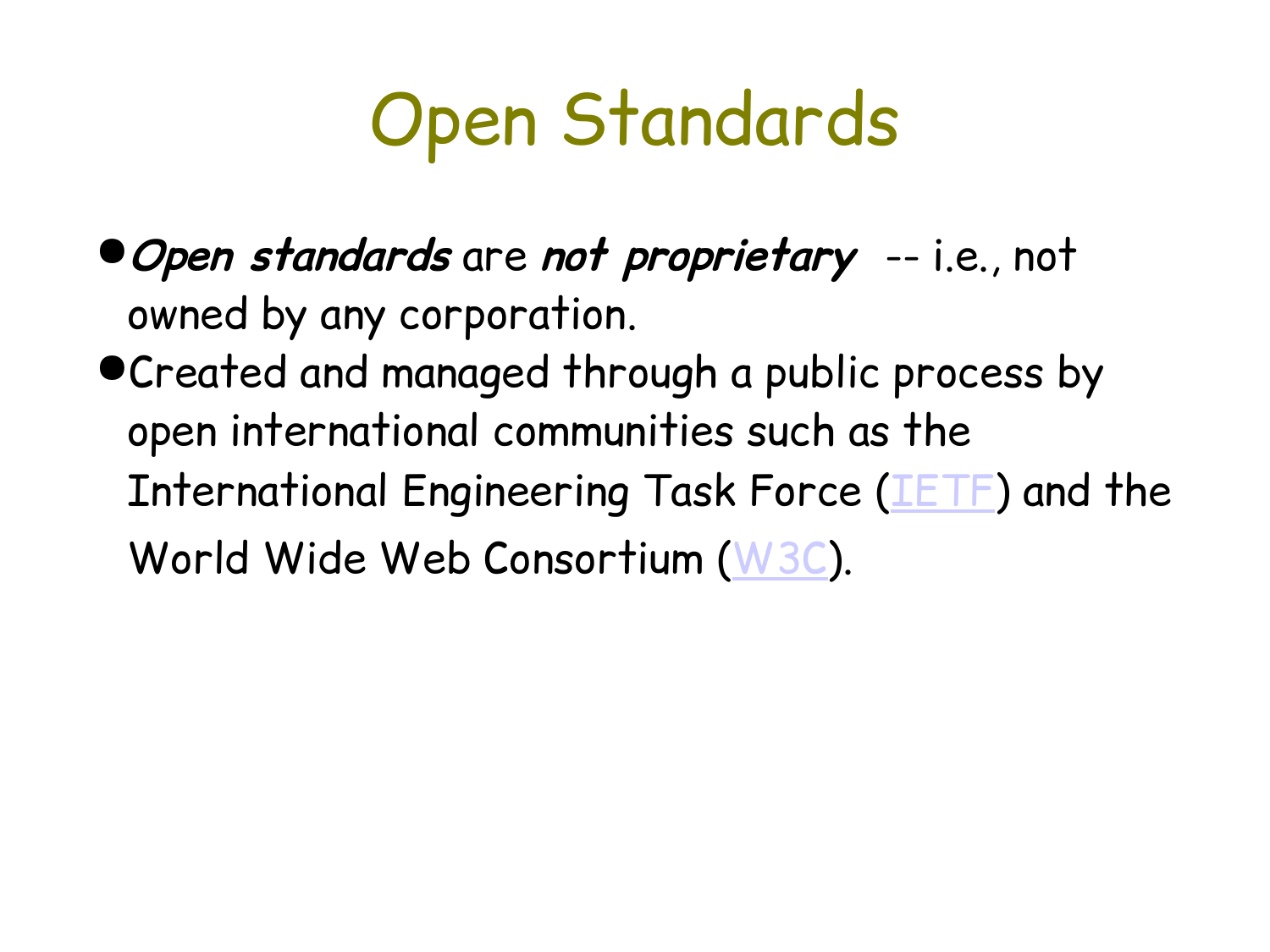

# Open Standards
Open standards are not proprietary  -- i.e., not owned by any corporation.
Created and managed through a public process by open international communities such as the International Engineering Task Force (IETF) and the World Wide Web Consortium (W3C).